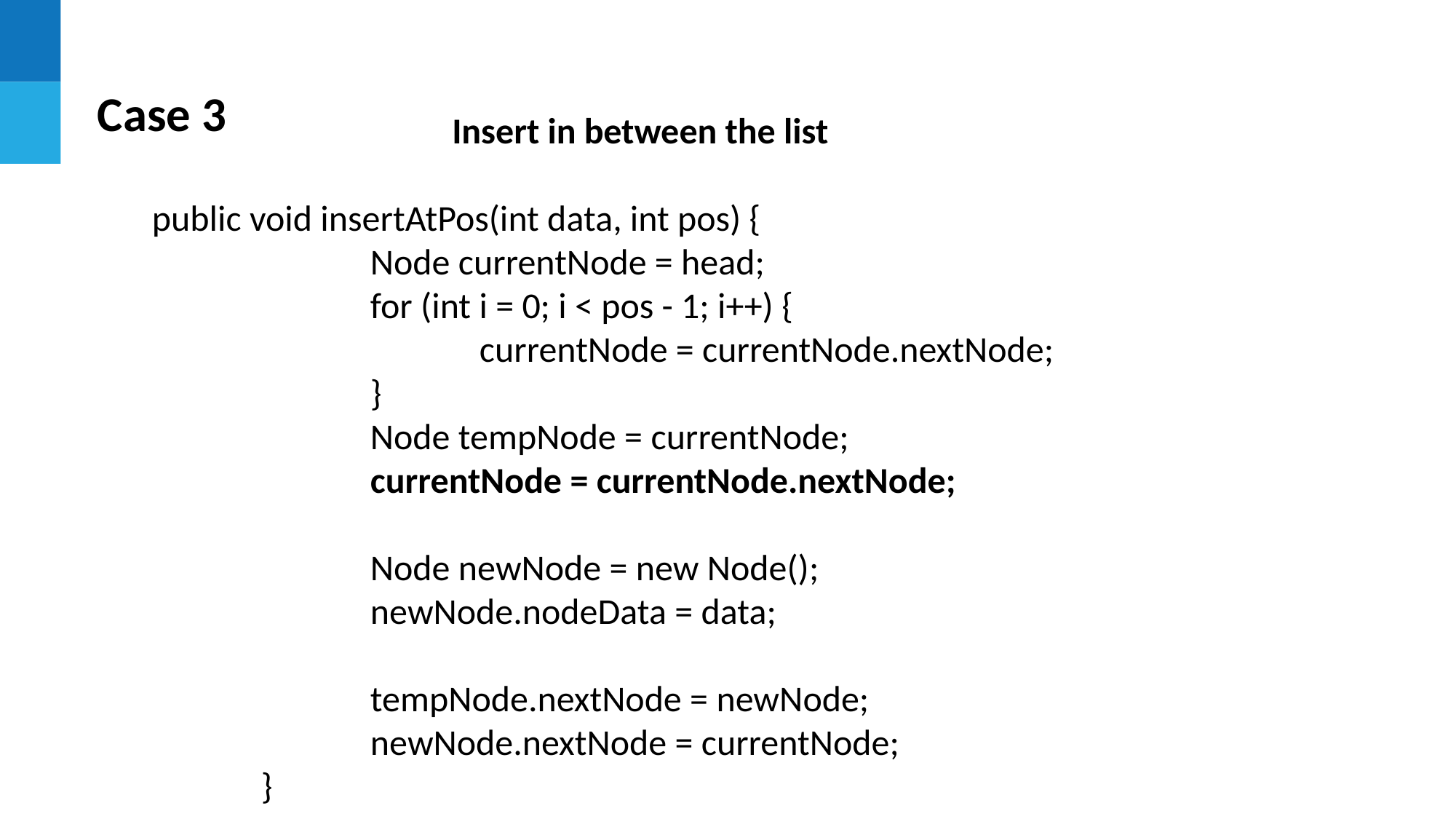

Case 3
Insert in between the list

public void insertAtPos(int data, int pos) {
		Node currentNode = head;
		for (int i = 0; i < pos - 1; i++) {
			currentNode = currentNode.nextNode;
		}
		Node tempNode = currentNode;
		currentNode = currentNode.nextNode;

		Node newNode = new Node();
		newNode.nodeData = data;

		tempNode.nextNode = newNode;
		newNode.nextNode = currentNode;
	}